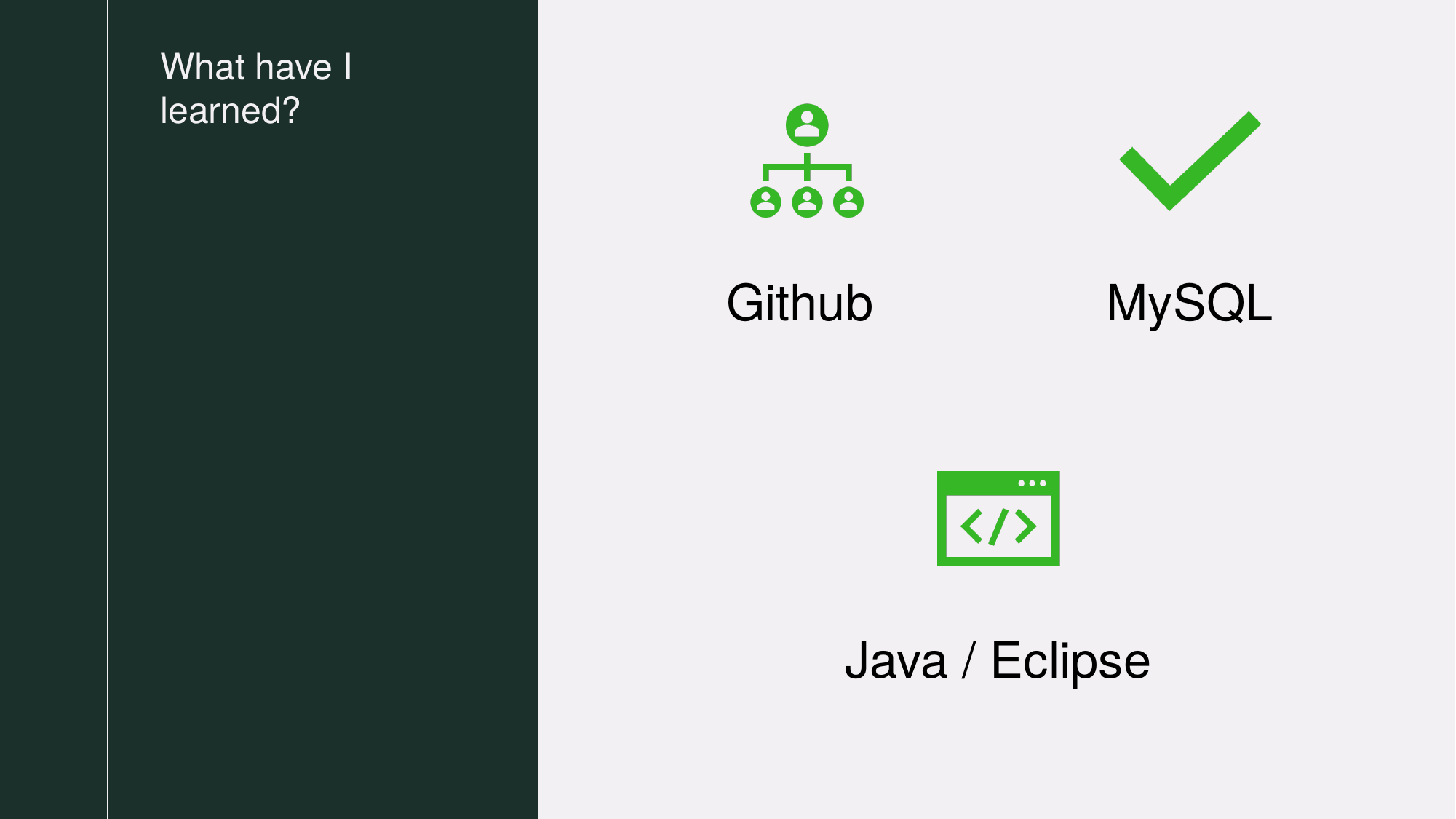

Github
MySQL
Java / Eclipse
# What have I learned?